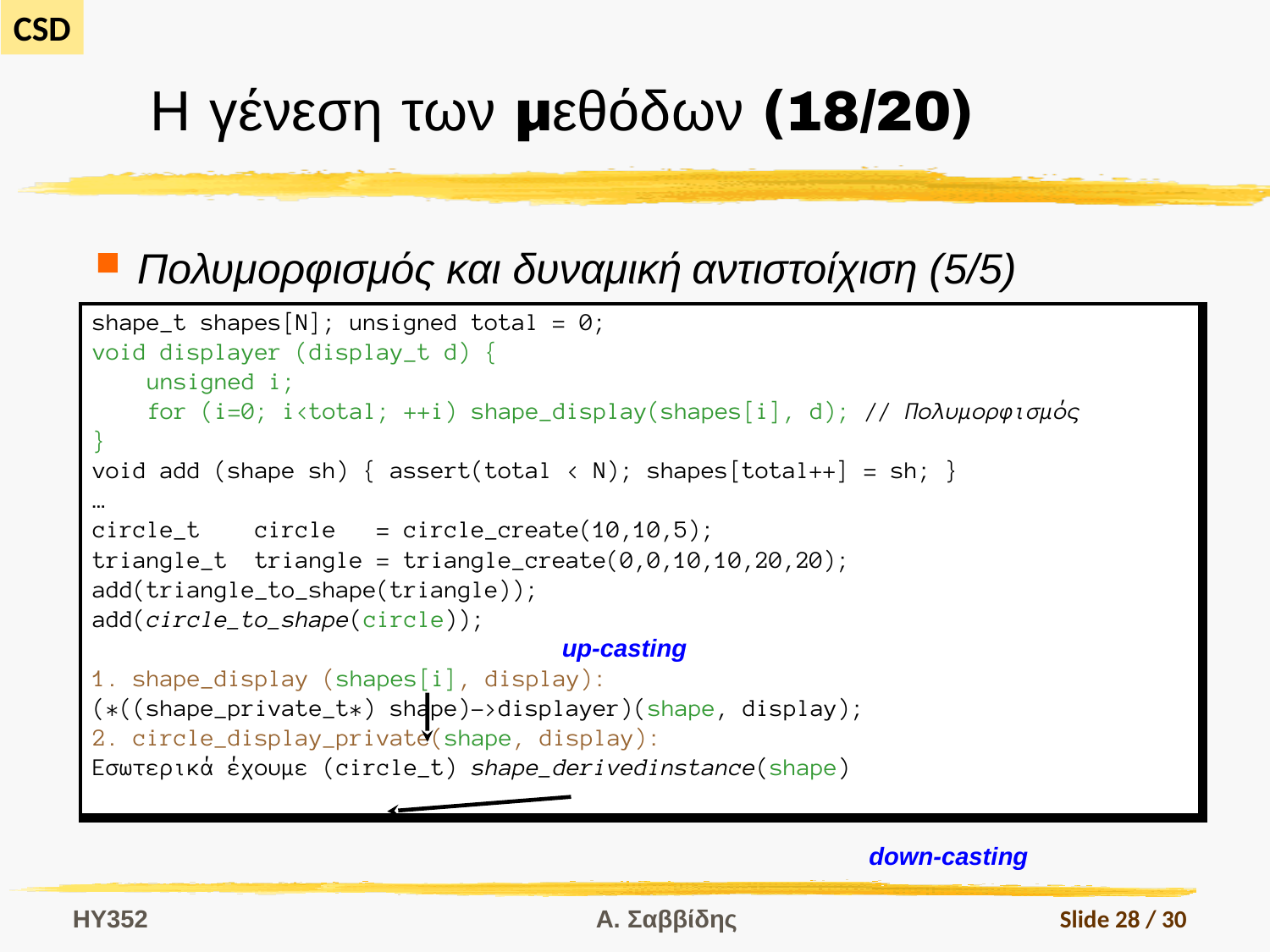

# Η γένεση των μεθόδων (18/20)
 Πολυμορφισμός και δυναμική αντιστοίχιση (5/5)
| shape\_t shapes[N]; unsigned total = 0; void displayer (display\_t d) { unsigned i; for (i=0; i<total; ++i) shape\_display(shapes[i], d); // Πολυμορφισμός } void add (shape sh) { assert(total < N); shapes[total++] = sh; } … circle\_t circle = circle\_create(10,10,5); triangle\_t triangle = triangle\_create(0,0,10,10,20,20); add(triangle\_to\_shape(triangle)); add(circle\_to\_shape(circle)); 1. shape\_display (shapes[i], display): (\*((shape\_private\_t\*) shape)->displayer)(shape, display); 2. circle\_display\_private(shape, display): Εσωτερικά έχουμε (circle\_t) shape\_derivedinstance(shape) |
| --- |

up-casting

down-casting
HY352
Α. Σαββίδης
Slide 28 / 30